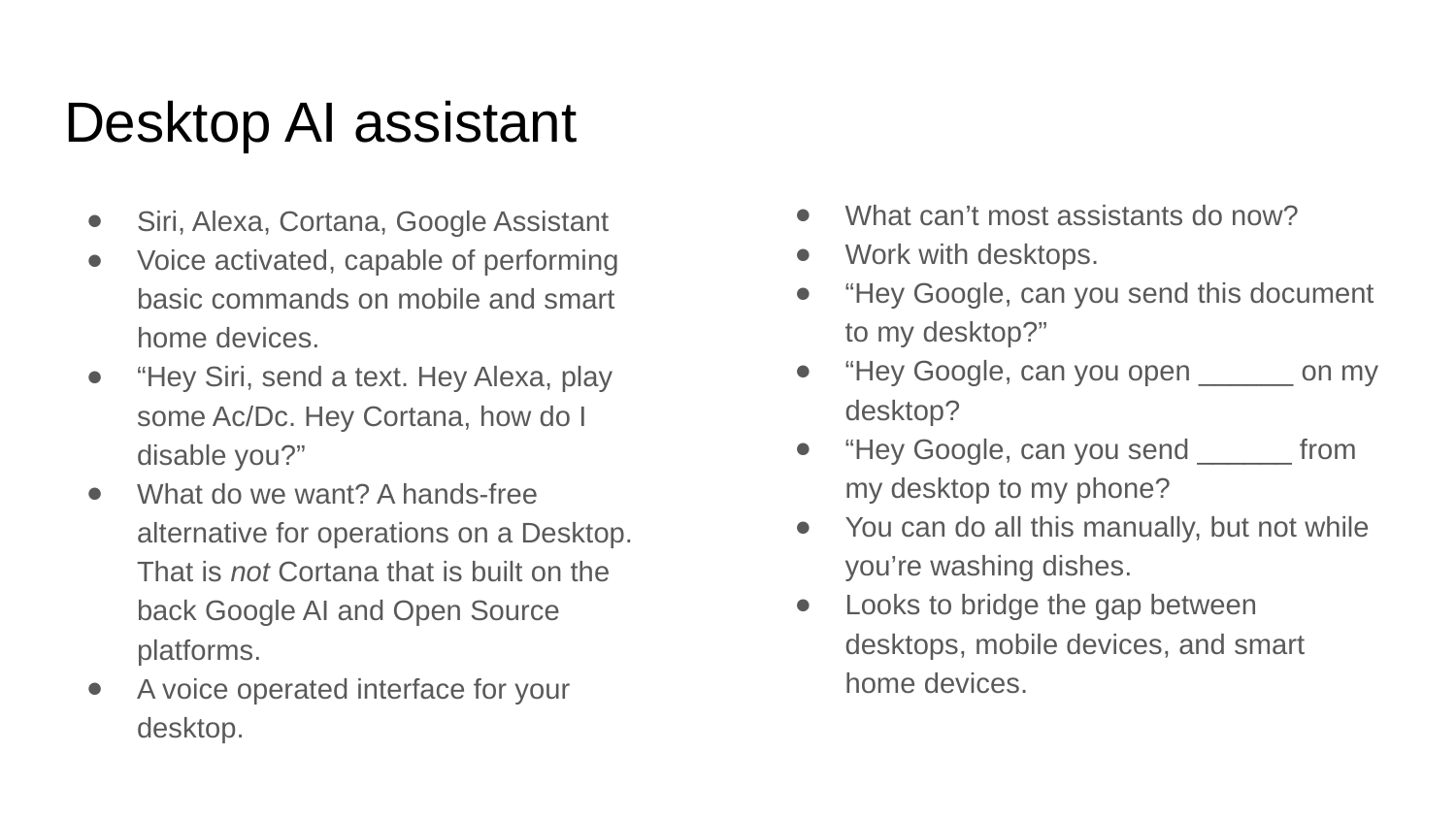

# Desktop AI assistant
What can’t most assistants do now?
Work with desktops.
“Hey Google, can you send this document to my desktop?”
“Hey Google, can you open ______ on my desktop?
“Hey Google, can you send ______ from my desktop to my phone?
You can do all this manually, but not while you’re washing dishes.
Looks to bridge the gap between desktops, mobile devices, and smart home devices.
Siri, Alexa, Cortana, Google Assistant
Voice activated, capable of performing basic commands on mobile and smart home devices.
“Hey Siri, send a text. Hey Alexa, play some Ac/Dc. Hey Cortana, how do I disable you?”
What do we want? A hands-free alternative for operations on a Desktop. That is not Cortana that is built on the back Google AI and Open Source platforms.
A voice operated interface for your desktop.